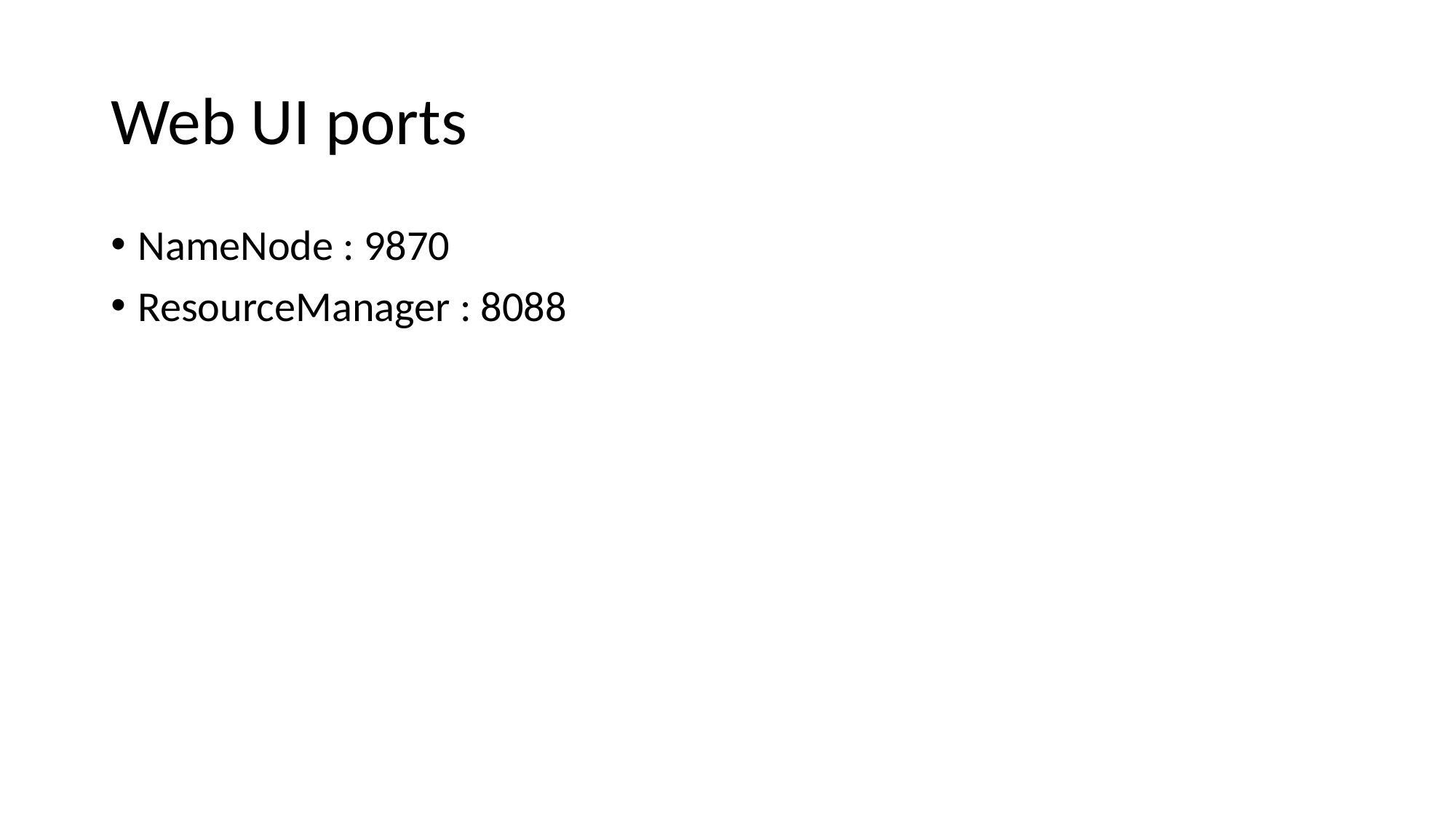

# Web UI ports
NameNode : 9870
ResourceManager : 8088